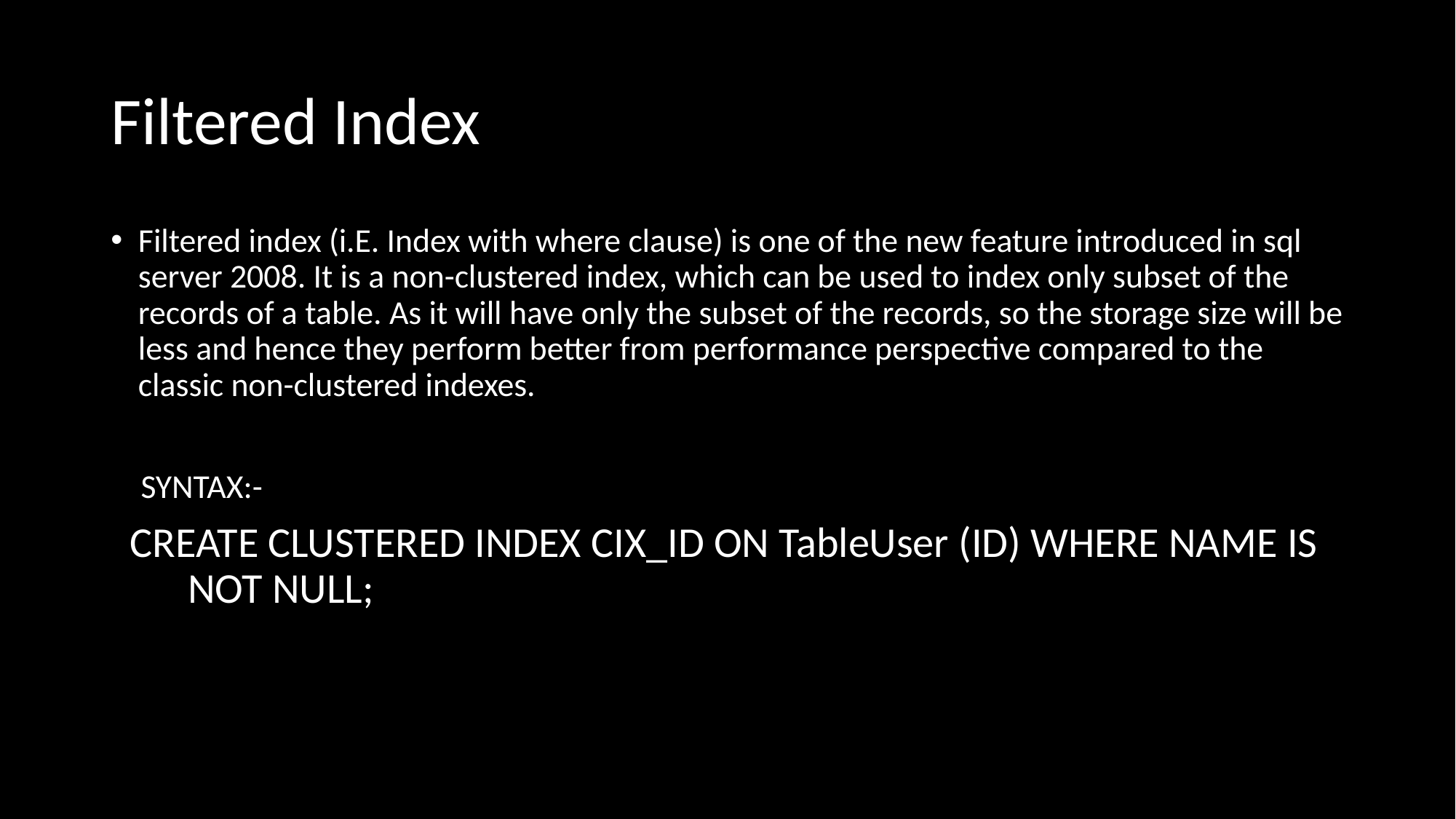

# Filtered Index
Filtered index (i.E. Index with where clause) is one of the new feature introduced in sql server 2008. It is a non-clustered index, which can be used to index only subset of the records of a table. As it will have only the subset of the records, so the storage size will be less and hence they perform better from performance perspective compared to the classic non-clustered indexes.

    SYNTAX:-
  CREATE CLUSTERED INDEX CIX_ID ON TableUser (ID) WHERE NAME IS           NOT NULL;